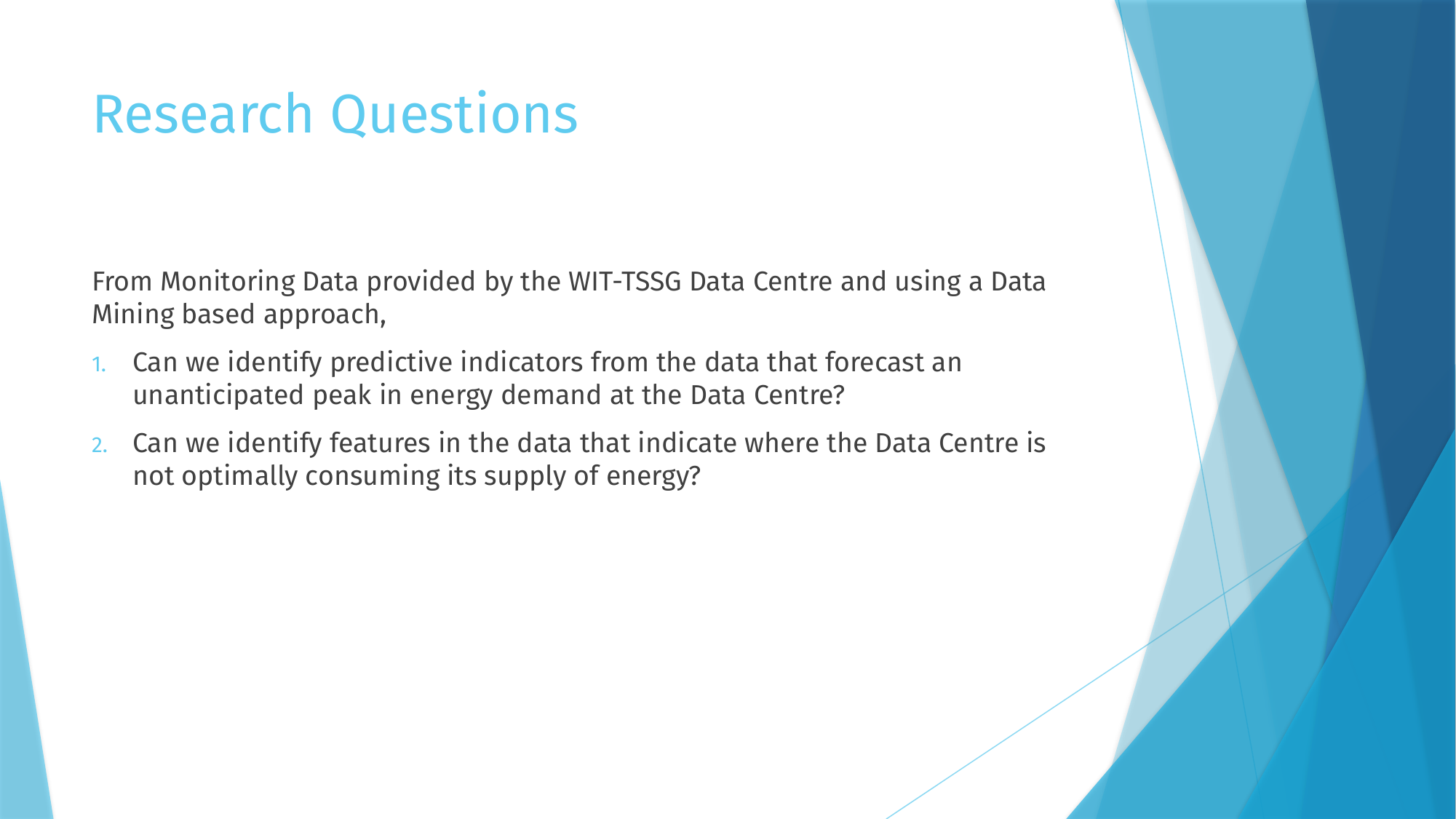

# Research Questions
From Monitoring Data provided by the WIT-TSSG Data Centre and using a Data Mining based approach,
Can we identify predictive indicators from the data that forecast an unanticipated peak in energy demand at the Data Centre?
Can we identify features in the data that indicate where the Data Centre is not optimally consuming its supply of energy?